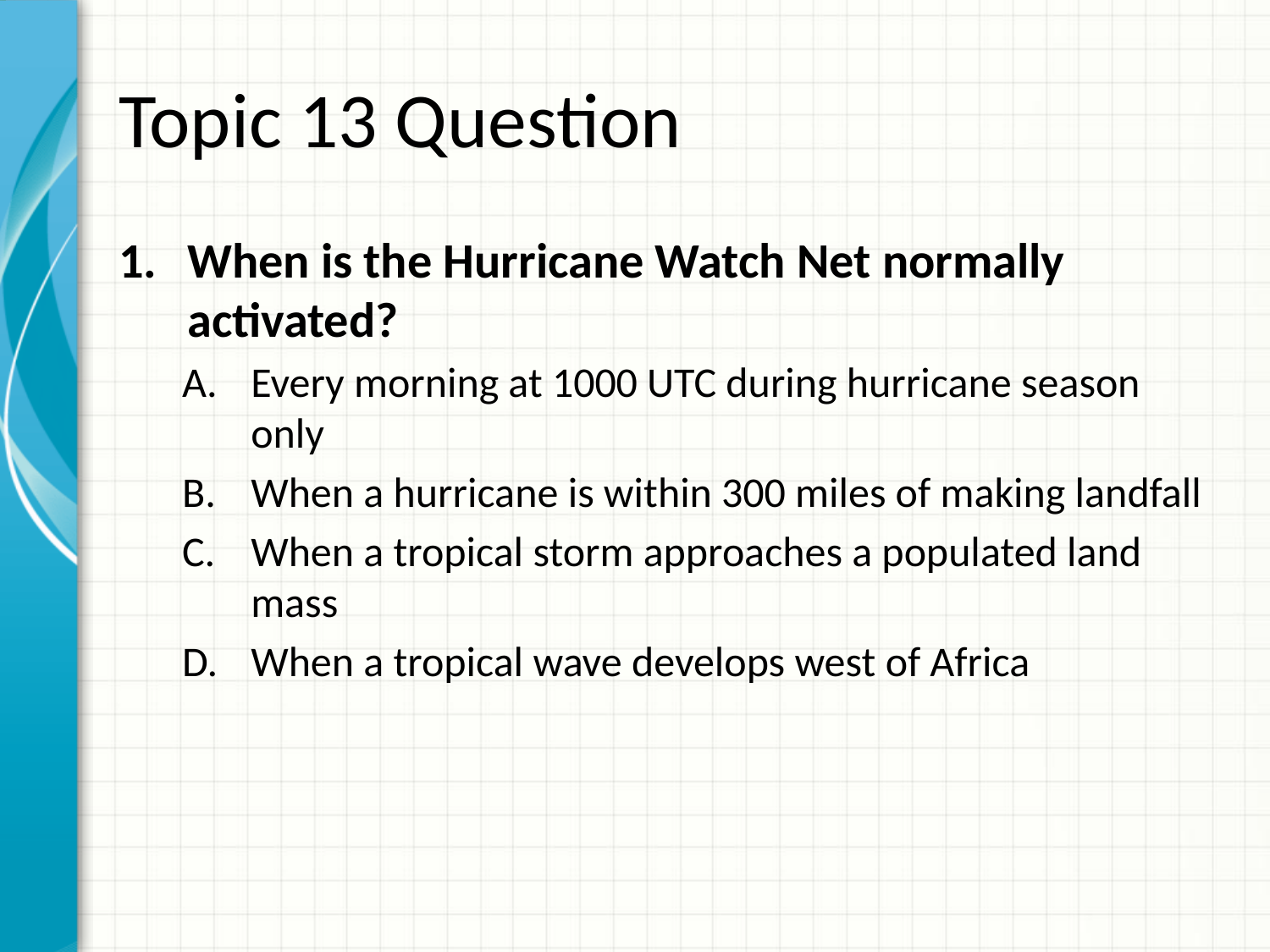

# Topic 13 Question
When is the Hurricane Watch Net normally activated?
Every morning at 1000 UTC during hurricane season only
When a hurricane is within 300 miles of making landfall
When a tropical storm approaches a populated land mass
When a tropical wave develops west of Africa